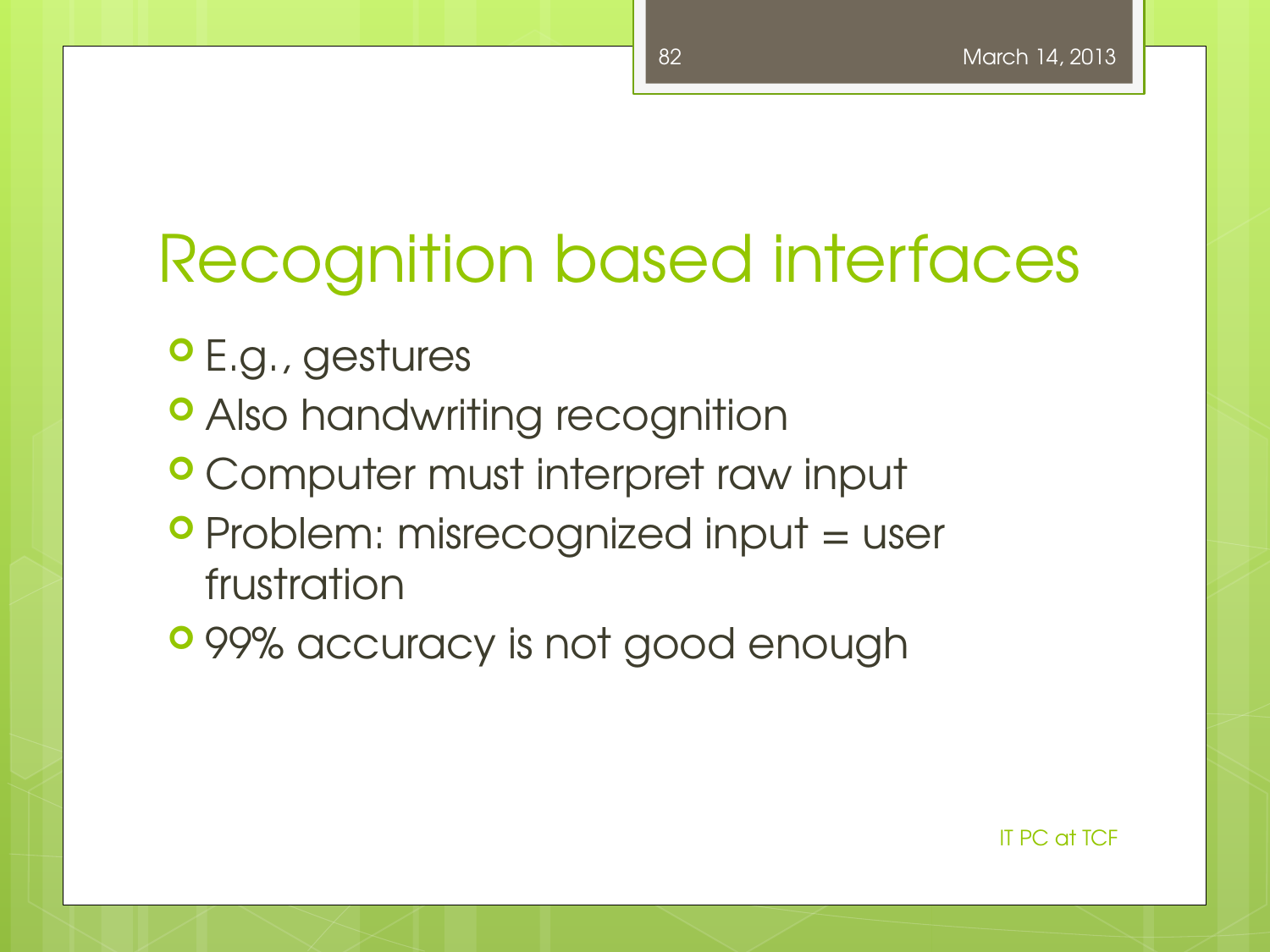

82
March 14, 2013
# Recognition based interfaces
E.g., gestures
Also handwriting recognition
Computer must interpret raw input
Problem: misrecognized input = user frustration
99% accuracy is not good enough
IT PC at TCF